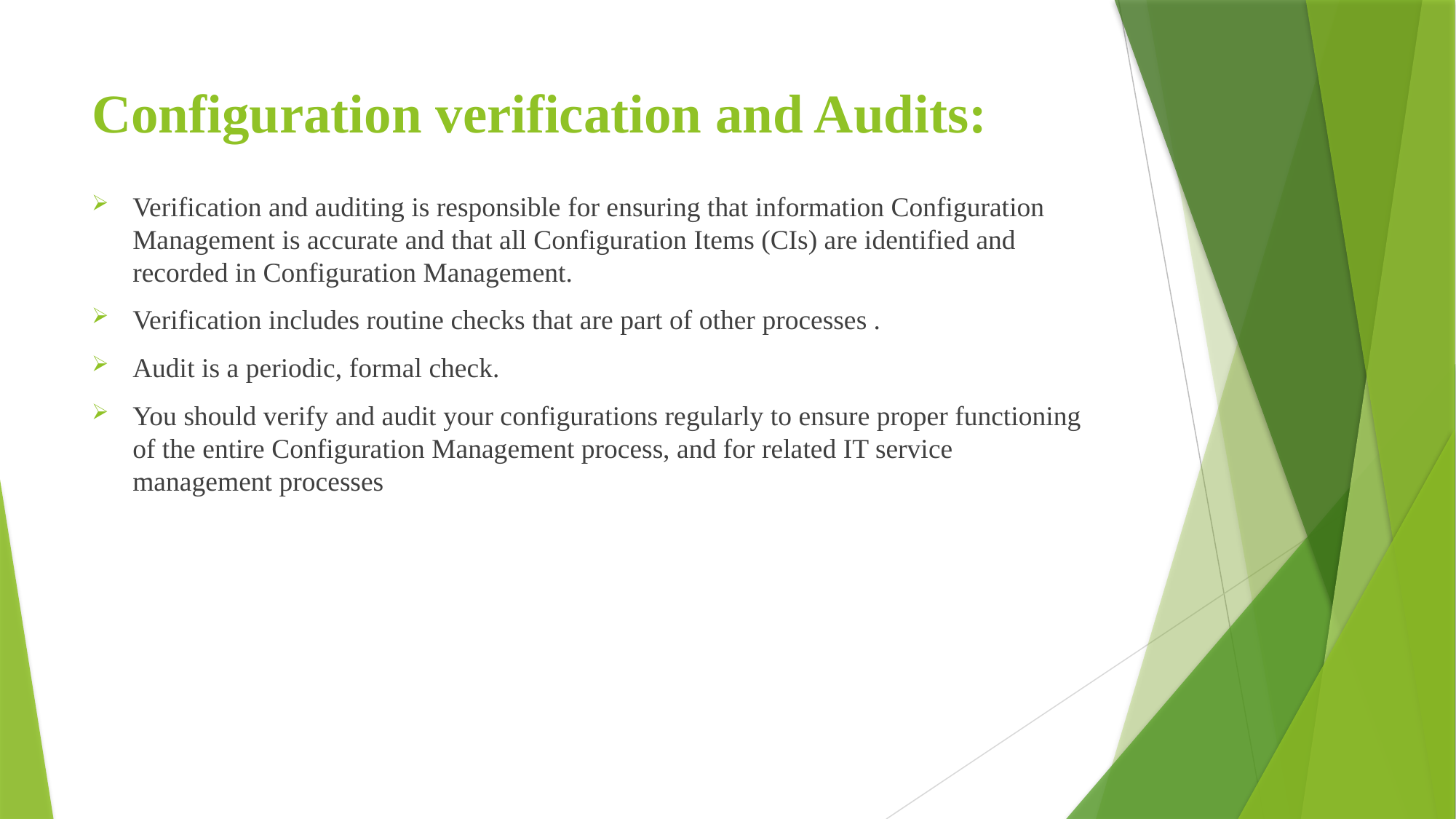

# Configuration verification and Audits:
Verification and auditing is responsible for ensuring that information Configuration Management is accurate and that all Configuration Items (CIs) are identified and recorded in Configuration Management.
Verification includes routine checks that are part of other processes .
Audit is a periodic, formal check.
You should verify and audit your configurations regularly to ensure proper functioning of the entire Configuration Management process, and for related IT service management processes